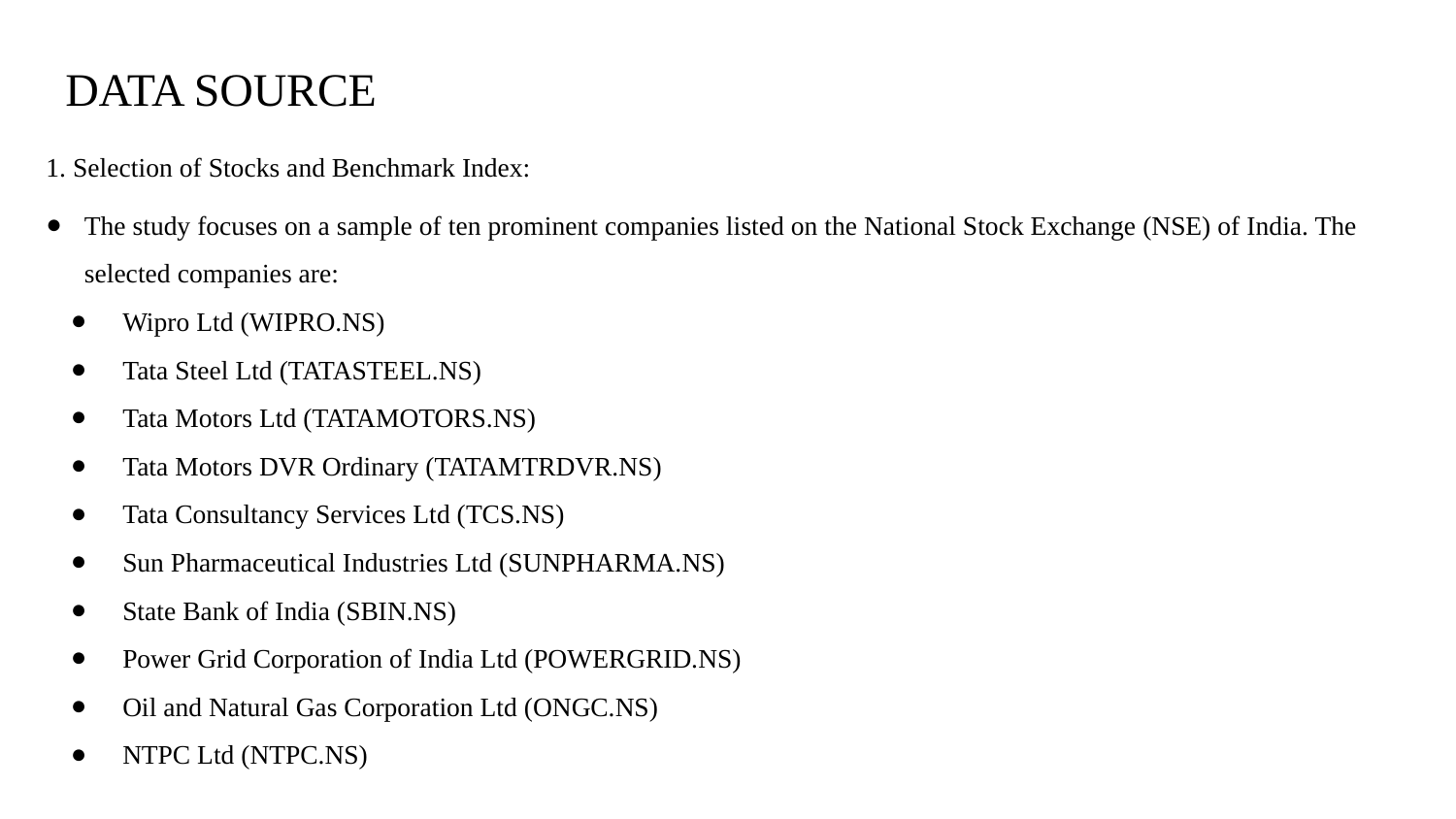

# DATA SOURCE
1. Selection of Stocks and Benchmark Index:
The study focuses on a sample of ten prominent companies listed on the National Stock Exchange (NSE) of India. The selected companies are:
Wipro Ltd (WIPRO.NS)
Tata Steel Ltd (TATASTEEL.NS)
Tata Motors Ltd (TATAMOTORS.NS)
Tata Motors DVR Ordinary (TATAMTRDVR.NS)
Tata Consultancy Services Ltd (TCS.NS)
Sun Pharmaceutical Industries Ltd (SUNPHARMA.NS)
State Bank of India (SBIN.NS)
Power Grid Corporation of India Ltd (POWERGRID.NS)
Oil and Natural Gas Corporation Ltd (ONGC.NS)
NTPC Ltd (NTPC.NS)